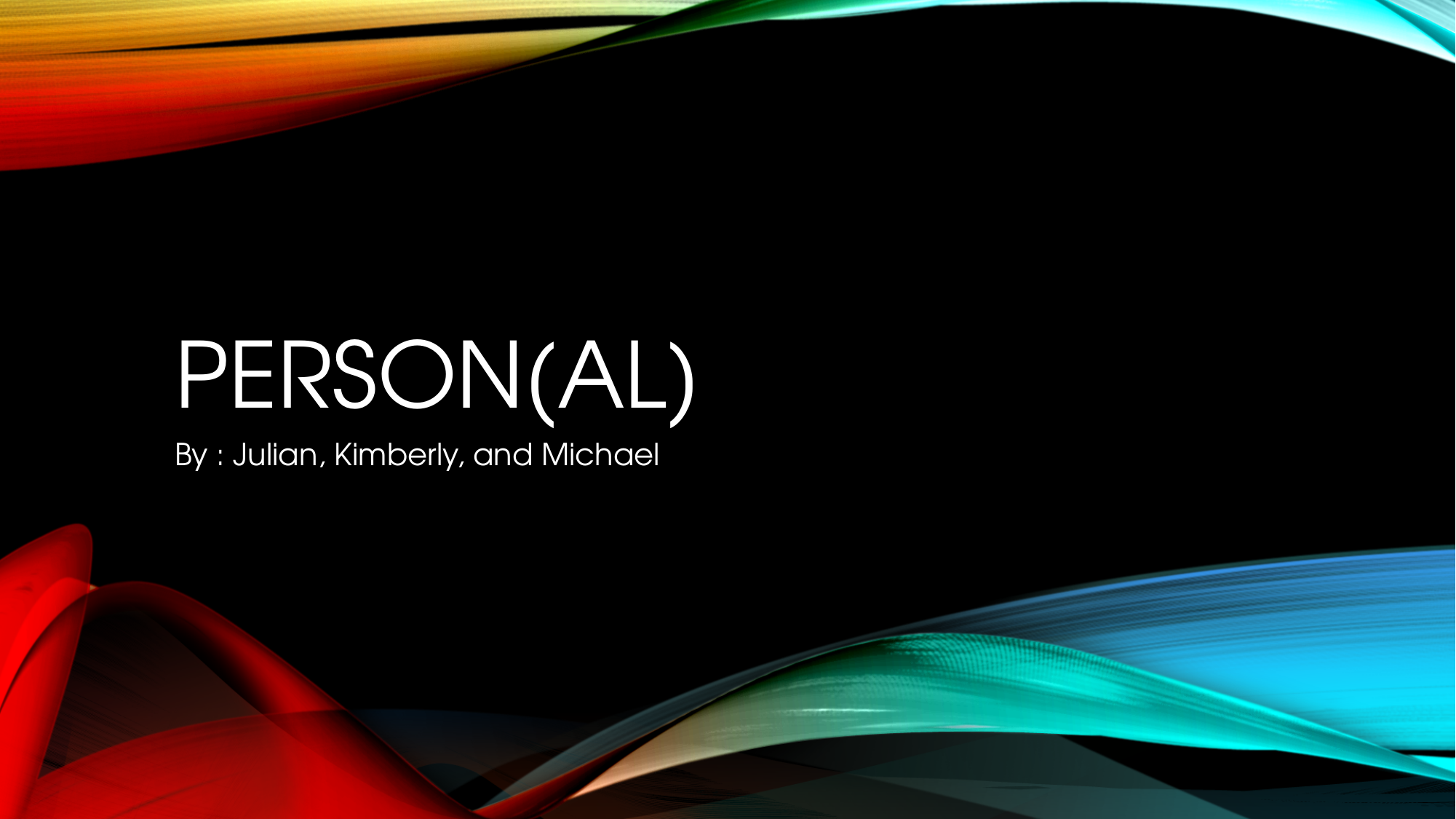

# Person(AL)
By : Julian, Kimberly, and Michael